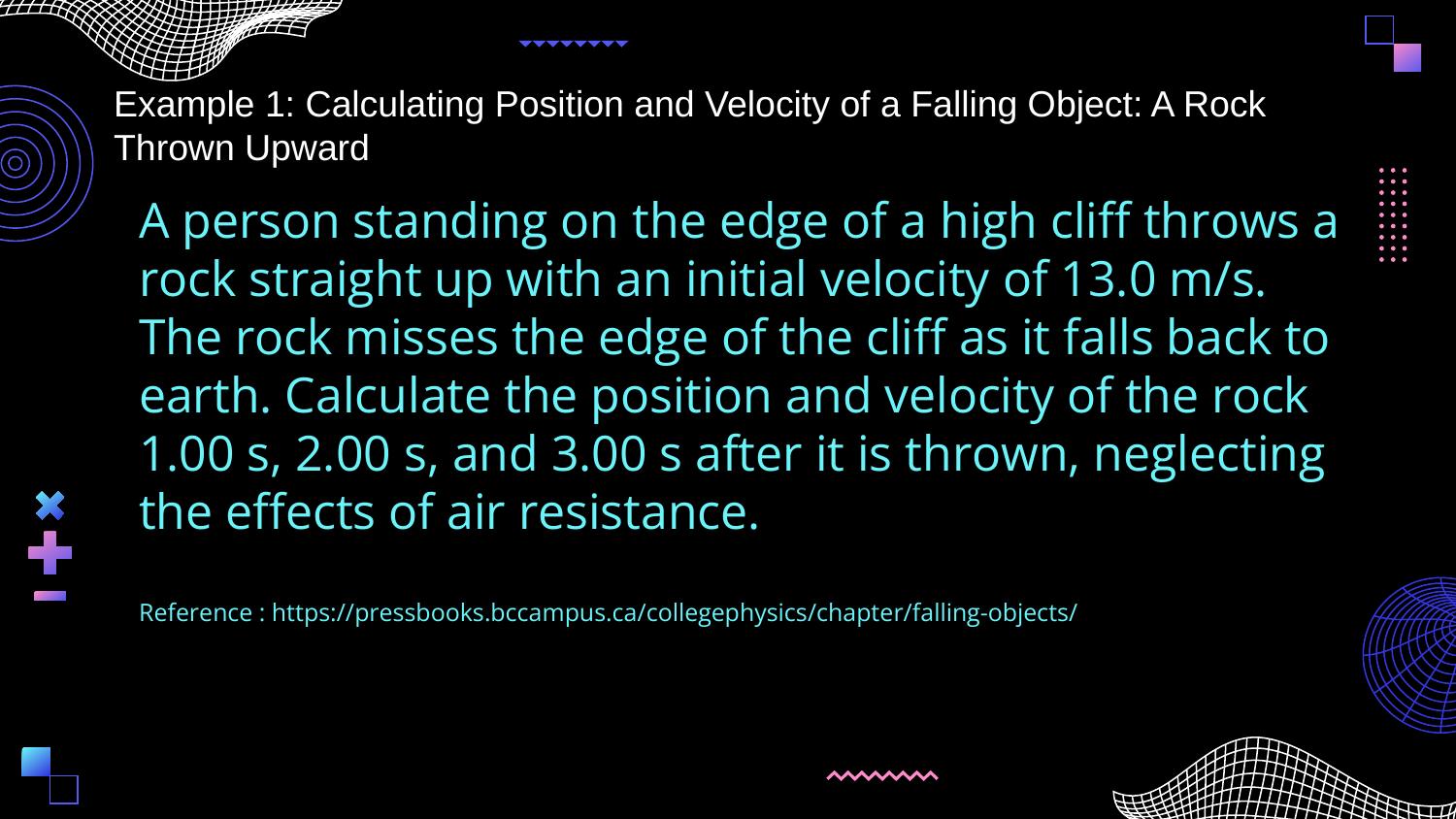

# Example 1: Calculating Position and Velocity of a Falling Object: A Rock Thrown Upward
A person standing on the edge of a high cliff throws a rock straight up with an initial velocity of 13.0 m/s. The rock misses the edge of the cliff as it falls back to earth. Calculate the position and velocity of the rock 1.00 s, 2.00 s, and 3.00 s after it is thrown, neglecting the effects of air resistance.

Reference : https://pressbooks.bccampus.ca/collegephysics/chapter/falling-objects/